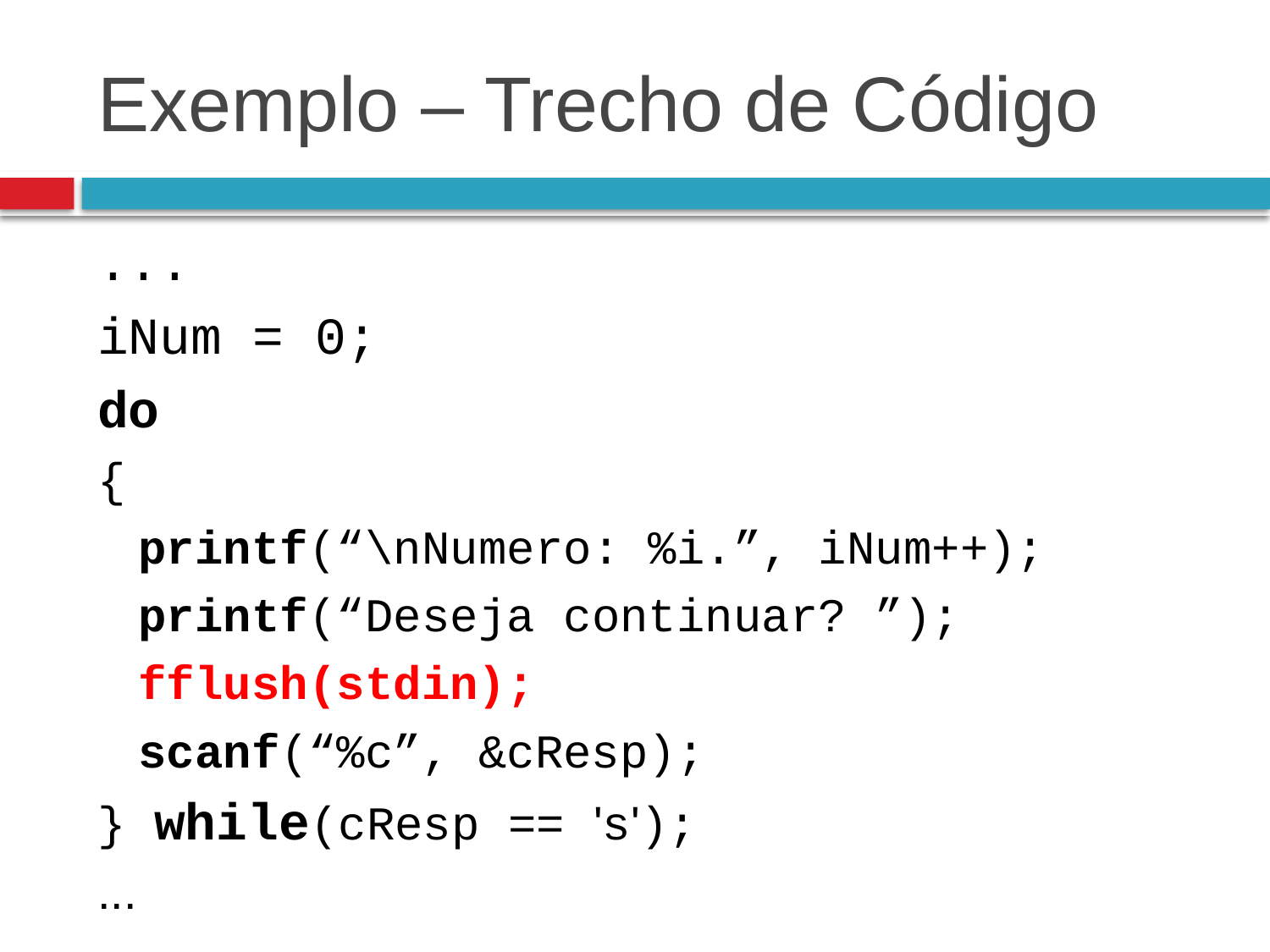

# Exemplo – Trecho de Código
...
iNum = 0;
do
{
	printf(“\nNumero: %i.”, iNum++);
	printf(“Deseja continuar? ”);
	fflush(stdin);
	scanf(“%c”, &cResp);
} while(cResp == 's');
...